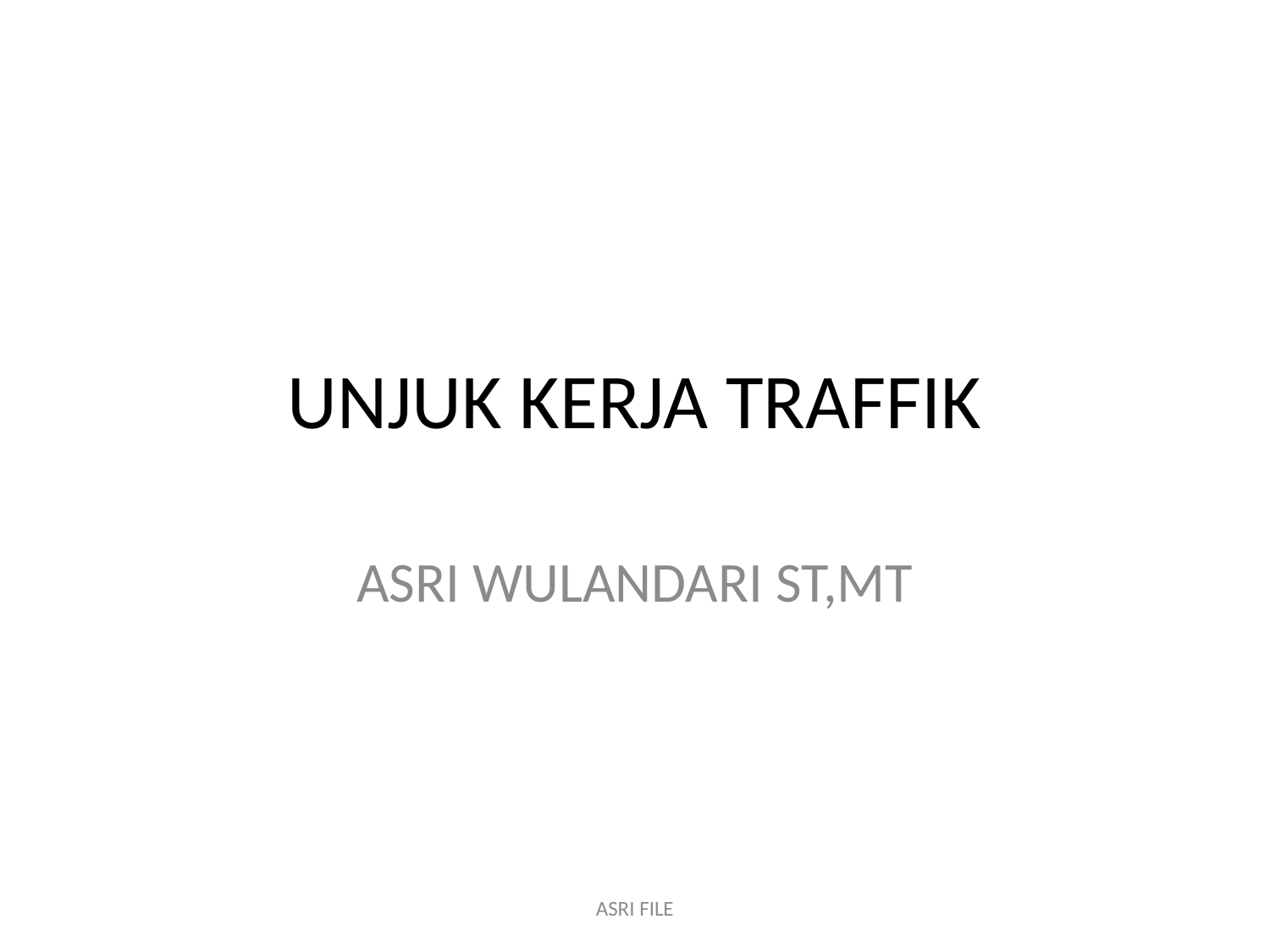

# UNJUK KERJA TRAFFIK
ASRI WULANDARI ST,MT
ASRI FILE